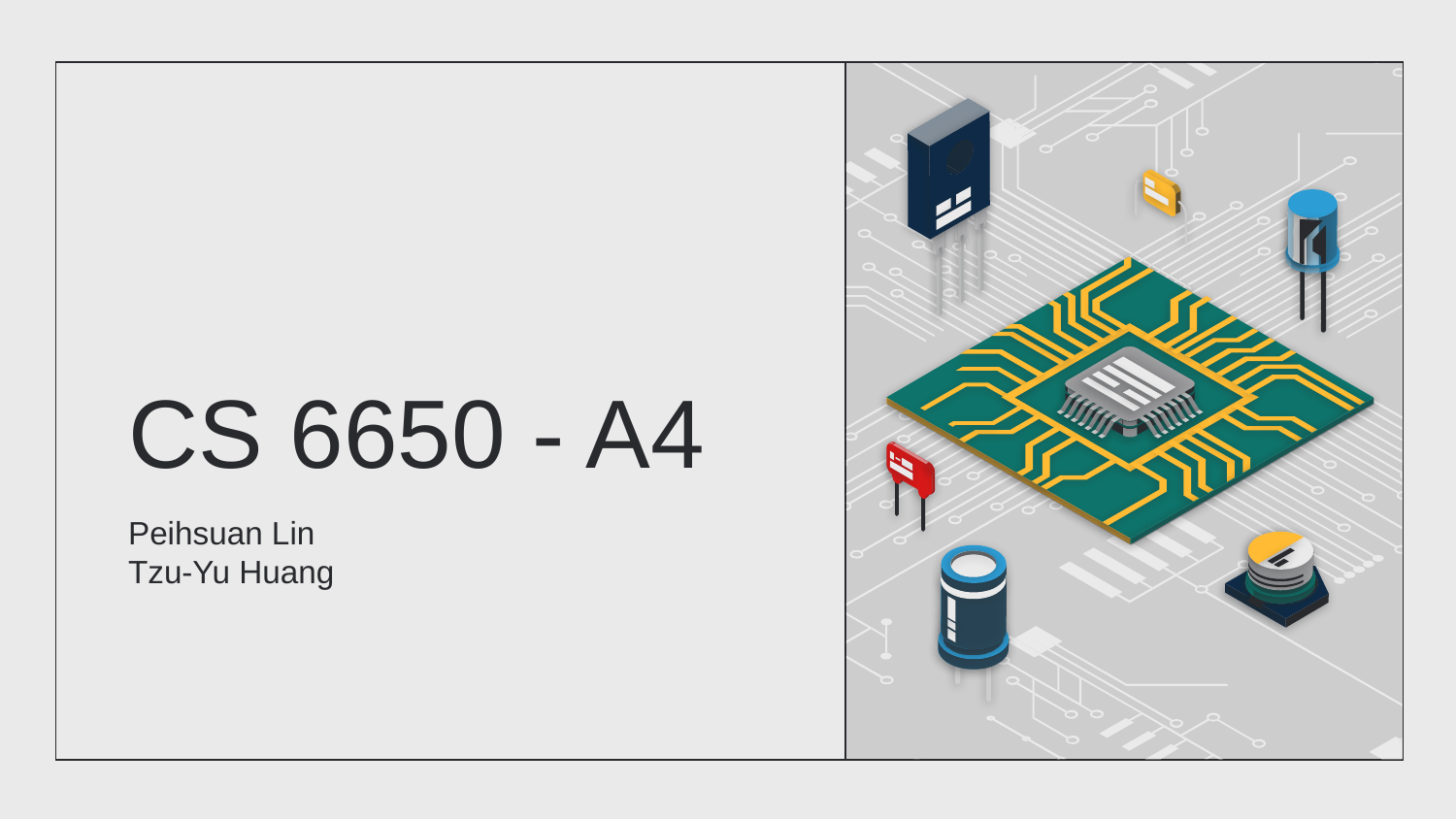

# CS 6650 - A4
Peihsuan Lin
Tzu-Yu Huang